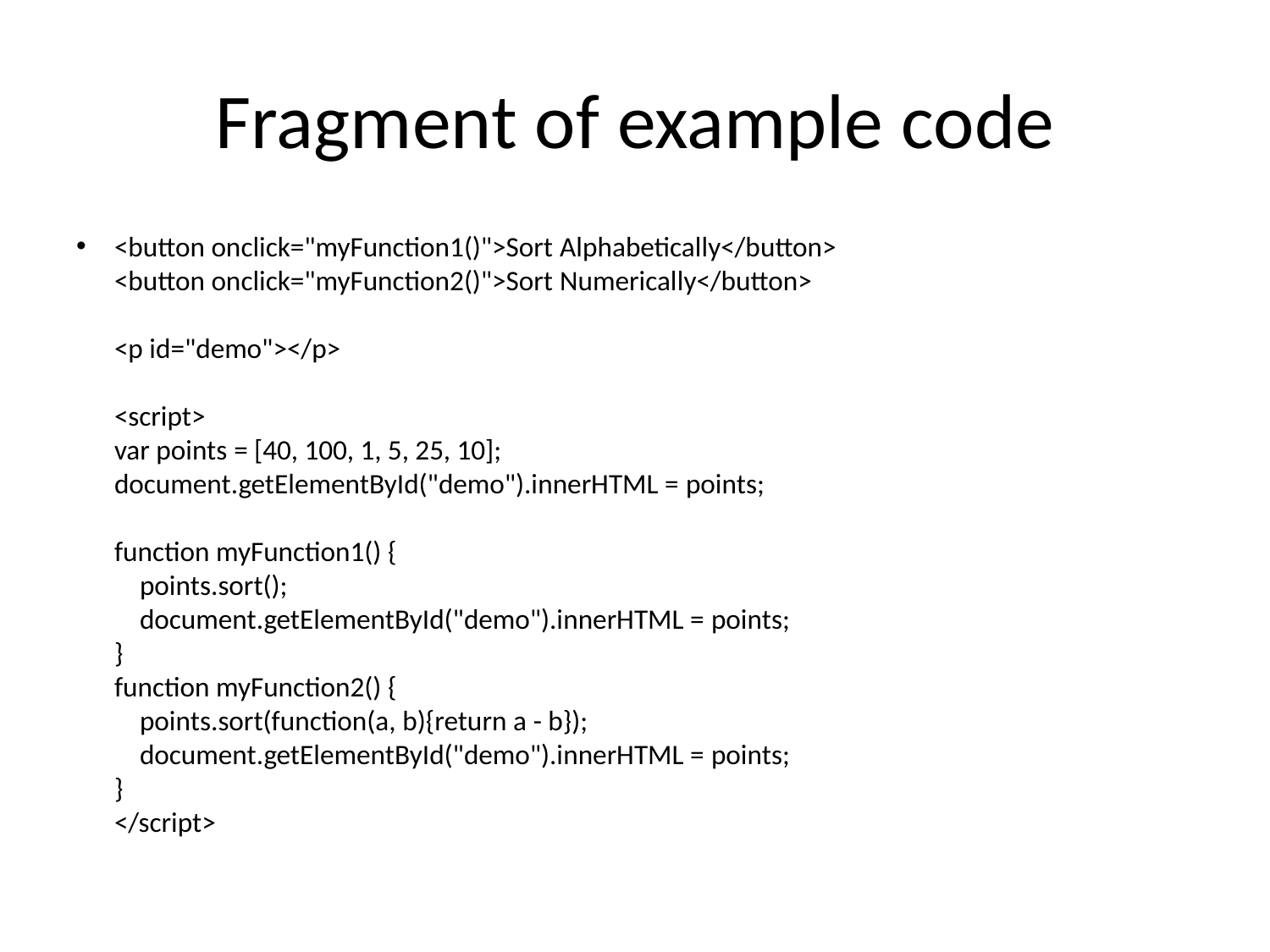

# Fragment of example code
<button onclick="myFunction1()">Sort Alphabetically</button>
<button onclick="myFunction2()">Sort Numerically</button>
<p id="demo"></p>
<script>
var points = [40, 100, 1, 5, 25, 10];
document.getElementById("demo").innerHTML = points;
function myFunction1() {
    points.sort();
    document.getElementById("demo").innerHTML = points;
}
function myFunction2() {
    points.sort(function(a, b){return a - b});
    document.getElementById("demo").innerHTML = points;
}
</script>